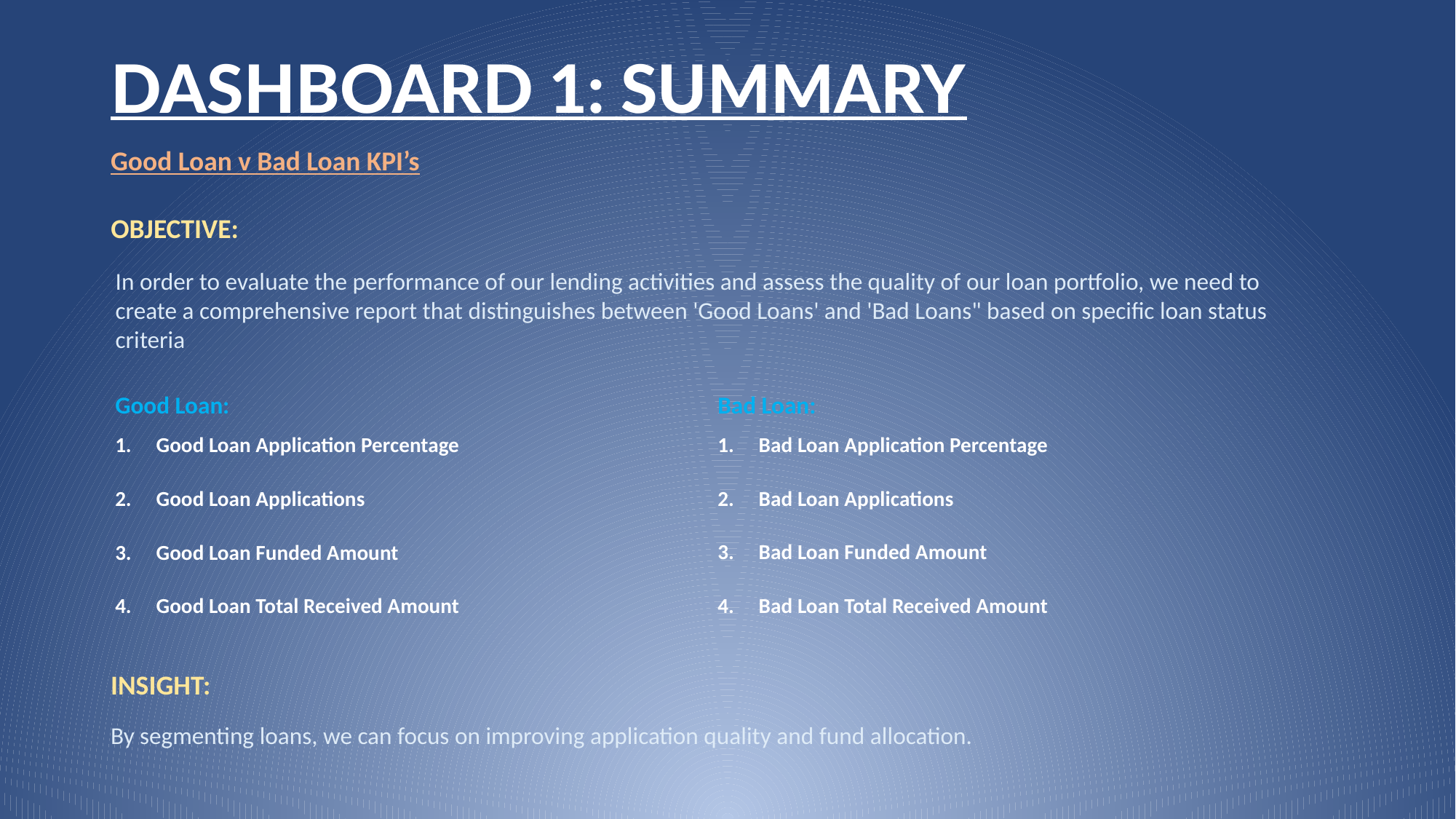

DASHBOARD 1: SUMMARY
Good Loan v Bad Loan KPI’s

OBJECTIVE:
In order to evaluate the performance of our lending activities and assess the quality of our loan portfolio, we need to create a comprehensive report that distinguishes between 'Good Loans' and 'Bad Loans" based on specific loan status criteria
Bad Loan:
Bad Loan Application Percentage
Bad Loan Applications
Bad Loan Funded Amount
Bad Loan Total Received Amount

Good Loan:
Good Loan Application Percentage
Good Loan Applications
Good Loan Funded Amount
Good Loan Total Received Amount

INSIGHT:

By segmenting loans, we can focus on improving application quality and fund allocation.